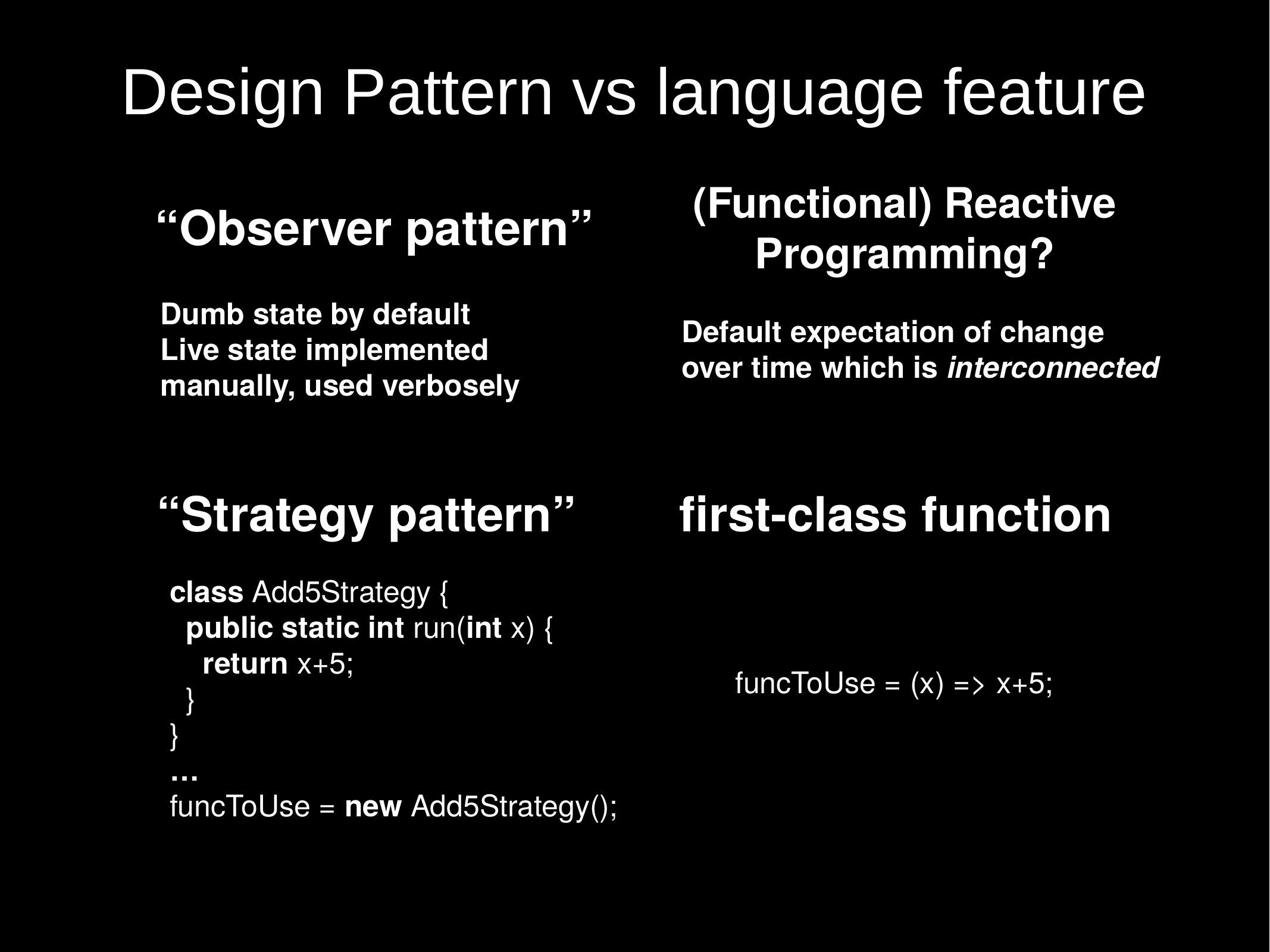

# Design Pattern vs language feature
(Functional) Reactive Programming?
“Observer pattern”
Dumb state by default
Live state implemented manually, used verbosely
Default expectation of change over time which is interconnected
“Strategy pattern”
first-class function
class Add5Strategy {
  public static int run(int x) {
    return x+5;
  }
}
…
funcToUse = new Add5Strategy();
funcToUse = (x) => x+5;